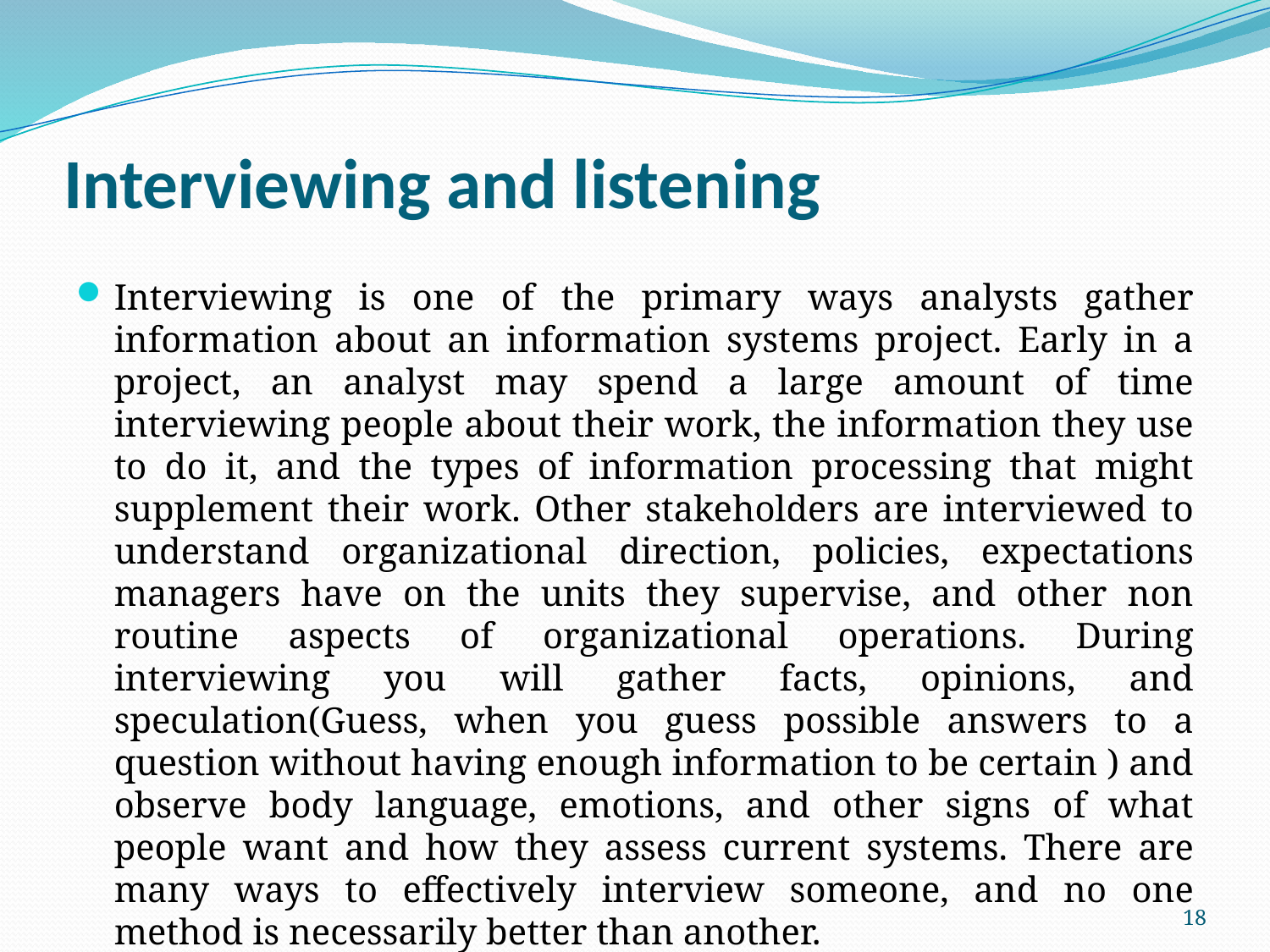

# Interviewing and listening
Interviewing is one of the primary ways analysts gather information about an information systems project. Early in a project, an analyst may spend a large amount of time interviewing people about their work, the information they use to do it, and the types of information processing that might supplement their work. Other stakeholders are interviewed to understand organizational direction, policies, expectations managers have on the units they supervise, and other non routine aspects of organizational operations. During interviewing you will gather facts, opinions, and speculation(Guess, when you guess possible answers to a question without having enough information to be certain ) and observe body language, emotions, and other signs of what people want and how they assess current systems. There are many ways to effectively interview someone, and no one method is necessarily better than another.
18